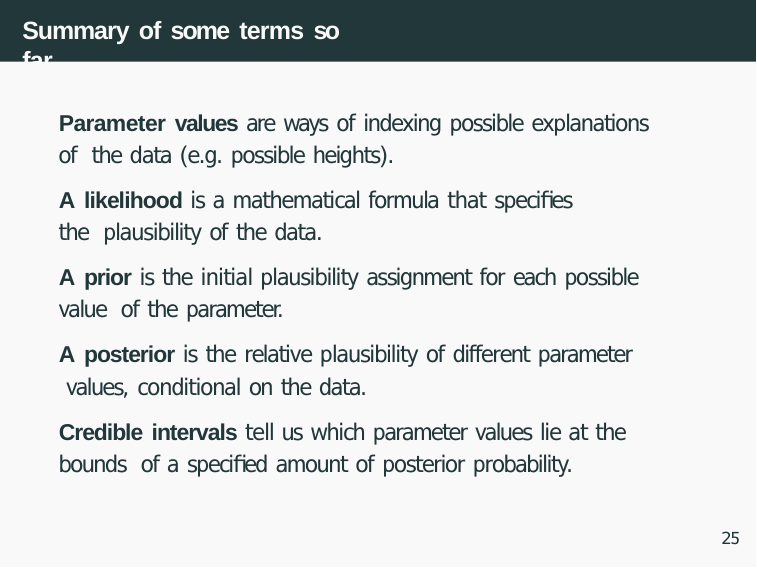

# Summary of some terms so far
Parameter values are ways of indexing possible explanations of  the data (e.g. possible heights).
A likelihood is a mathematical formula that specifies the  plausibility of the data.
A prior is the initial plausibility assignment for each possible value  of the parameter.
A posterior is the relative plausibility of different parameter  values, conditional on the data.
Credible intervals tell us which parameter values lie at the bounds  of a specified amount of posterior probability.
25